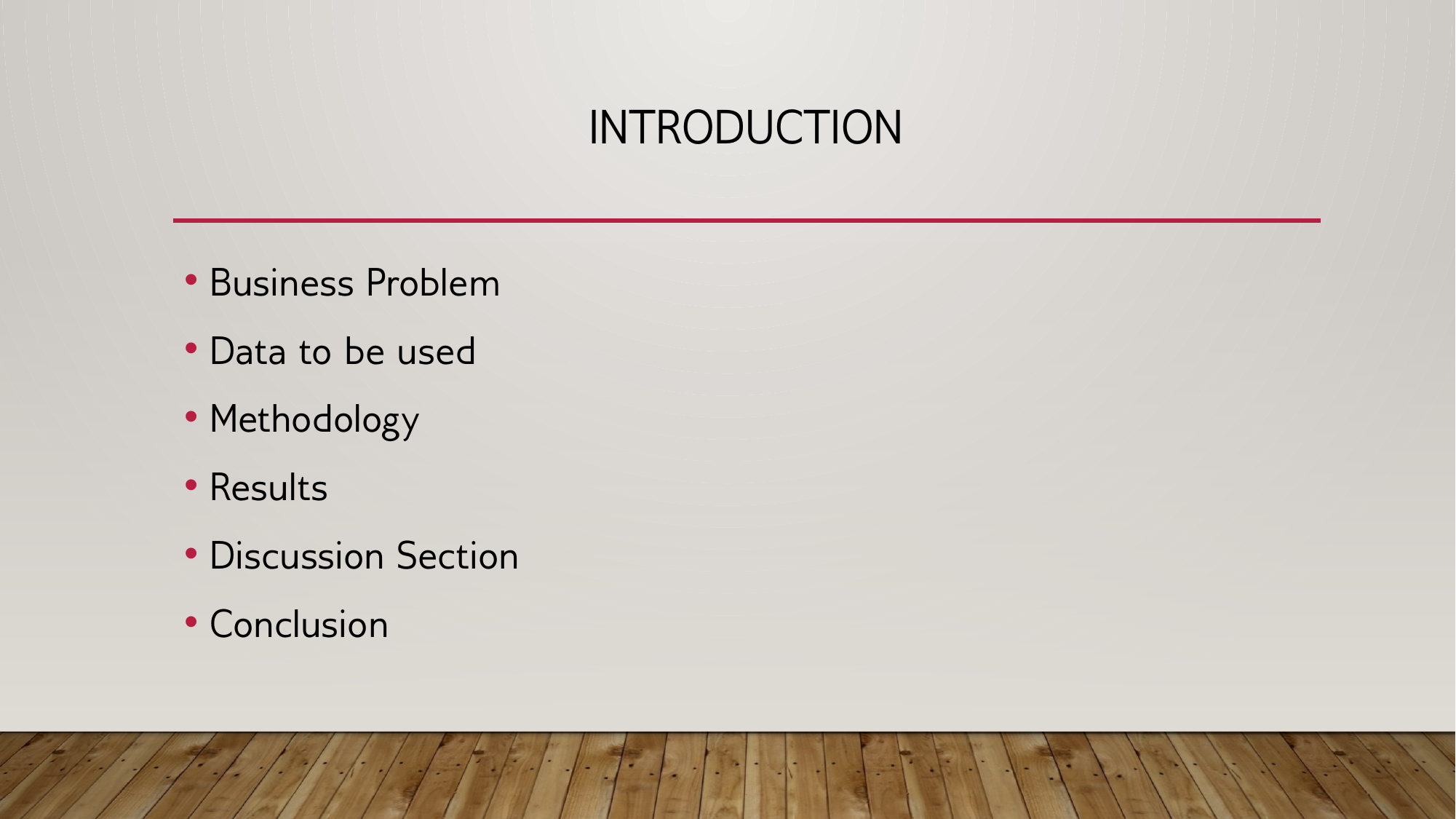

# Introduction
Business Problem
Data to be used
Methodology
Results
Discussion Section
Conclusion